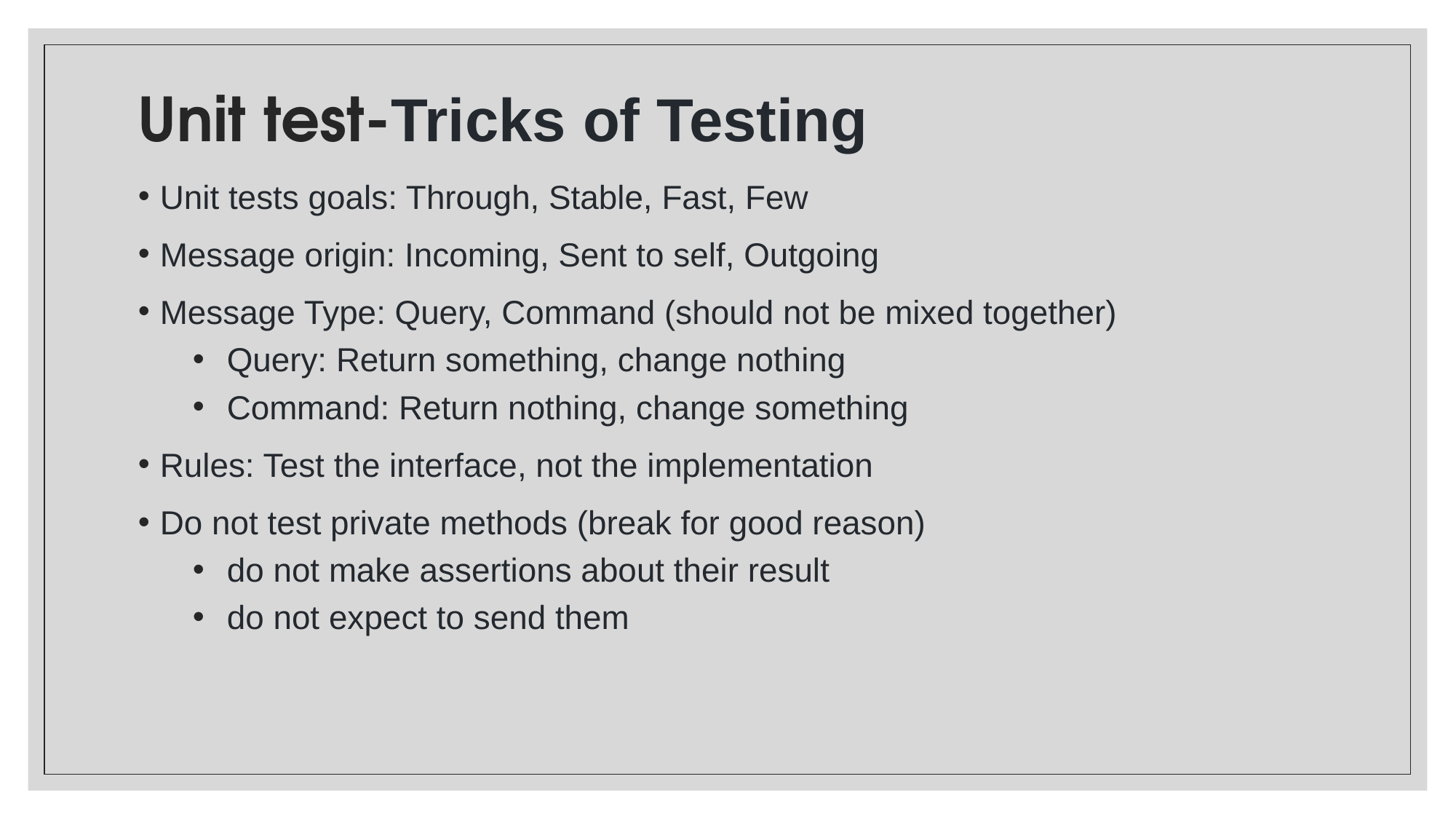

# Unit test-Tricks of Testing
Unit tests goals: Through, Stable, Fast, Few
Message origin: Incoming, Sent to self, Outgoing
Message Type: Query, Command (should not be mixed together)
Query: Return something, change nothing
Command: Return nothing, change something
Rules: Test the interface, not the implementation
Do not test private methods (break for good reason)
do not make assertions about their result
do not expect to send them